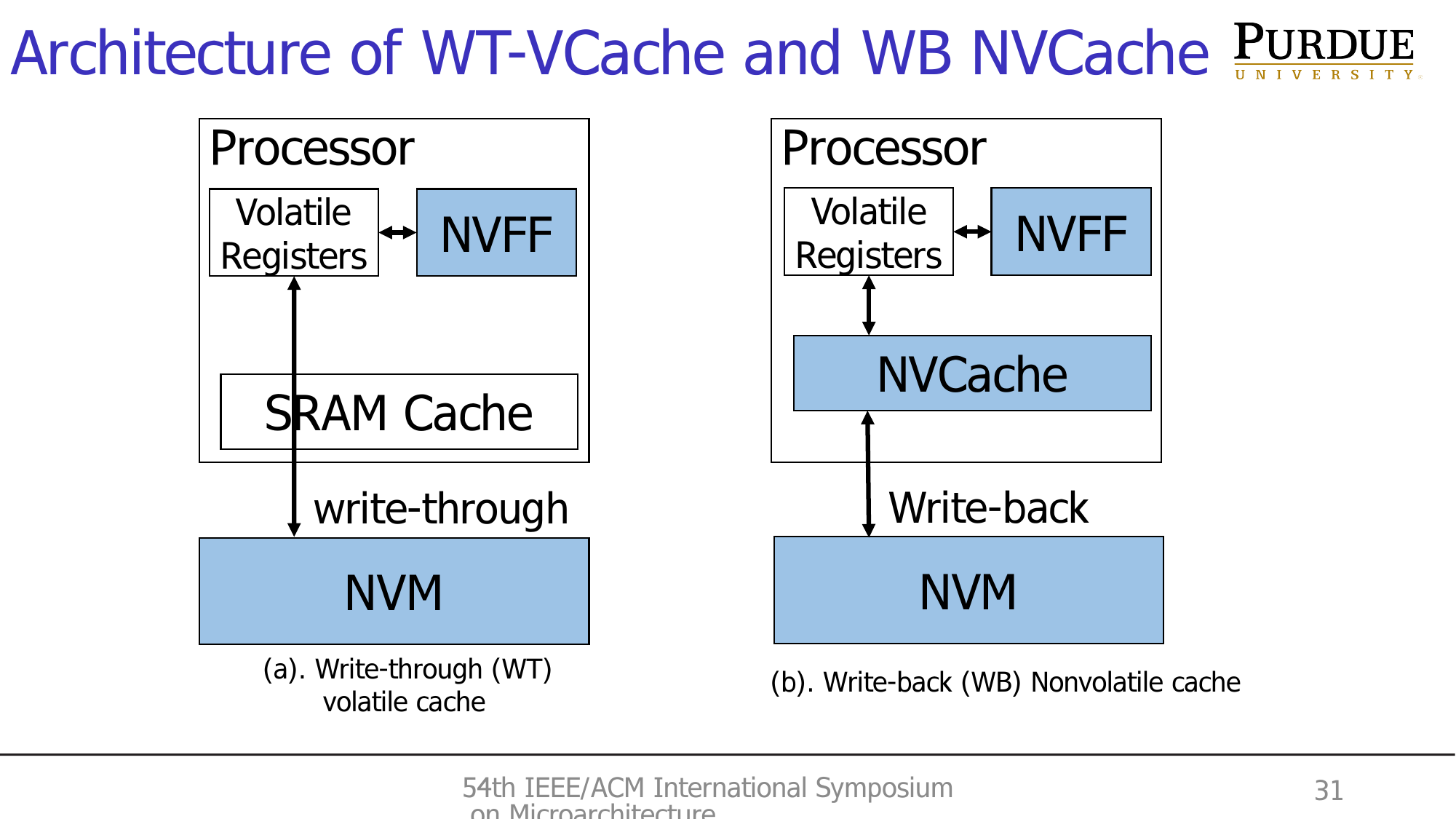

Architecture of WT-VCache and WB NVCache
Processor

Processor

Volatile Registers
NVFF
Volatile Registers
NVFF
NVCache
SRAM Cache
Write-back
write-through
NVM
NVM
(a). Write-through (WT)
       volatile cache
(b). Write-back (WB) Nonvolatile cache
54th IEEE/ACM International Symposium on Microarchitecture
31